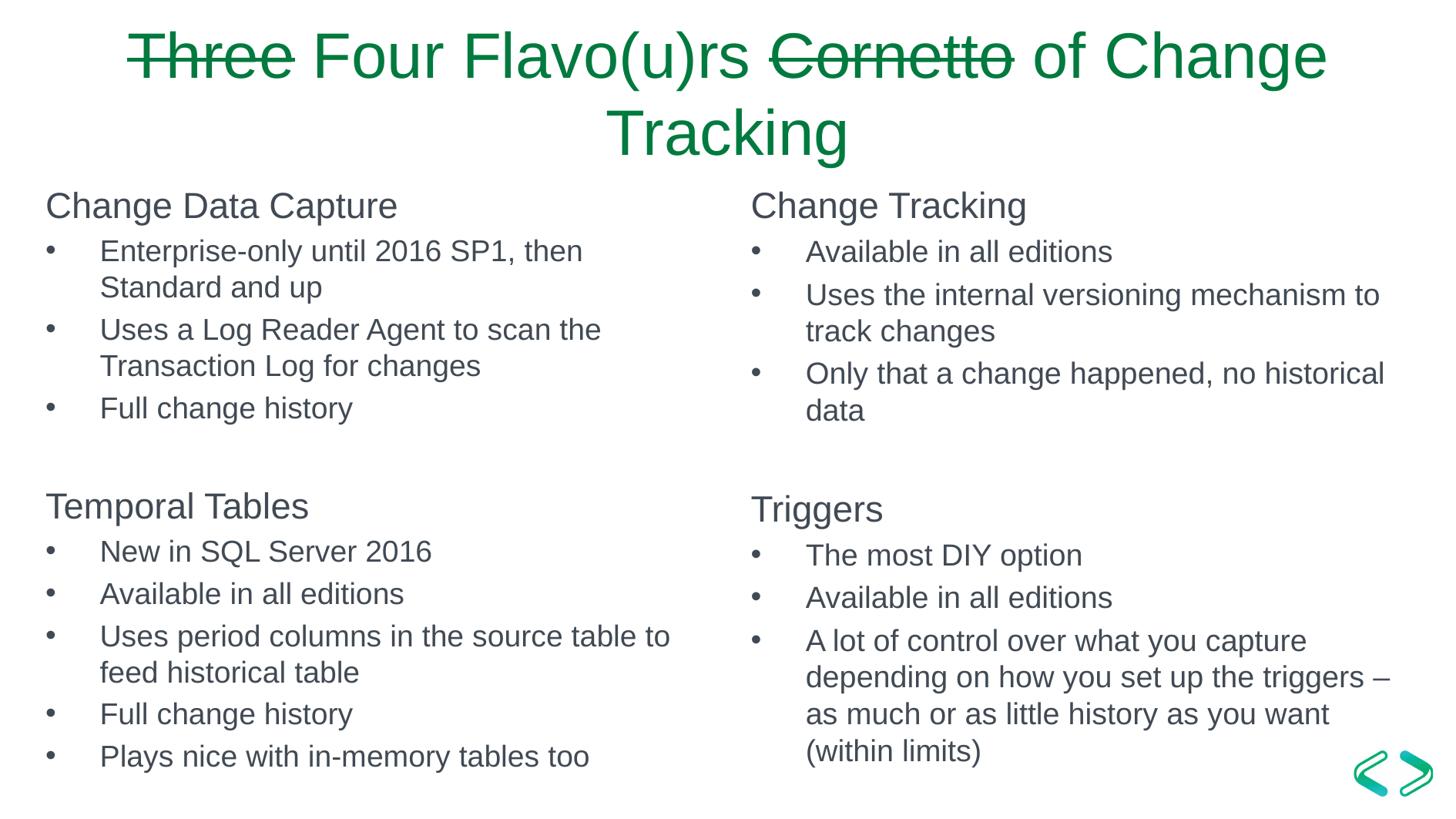

# Three Four Flavo(u)rs Cornetto of Change Tracking
Change Data Capture
Enterprise-only until 2016 SP1, then Standard and up
Uses a Log Reader Agent to scan the Transaction Log for changes
Full change history

Temporal Tables
New in SQL Server 2016
Available in all editions
Uses period columns in the source table to feed historical table
Full change history
Plays nice with in-memory tables too

Change Tracking
Available in all editions
Uses the internal versioning mechanism to track changes
Only that a change happened, no historical data

Triggers
The most DIY option
Available in all editions
A lot of control over what you capture depending on how you set up the triggers – as much or as little history as you want (within limits)